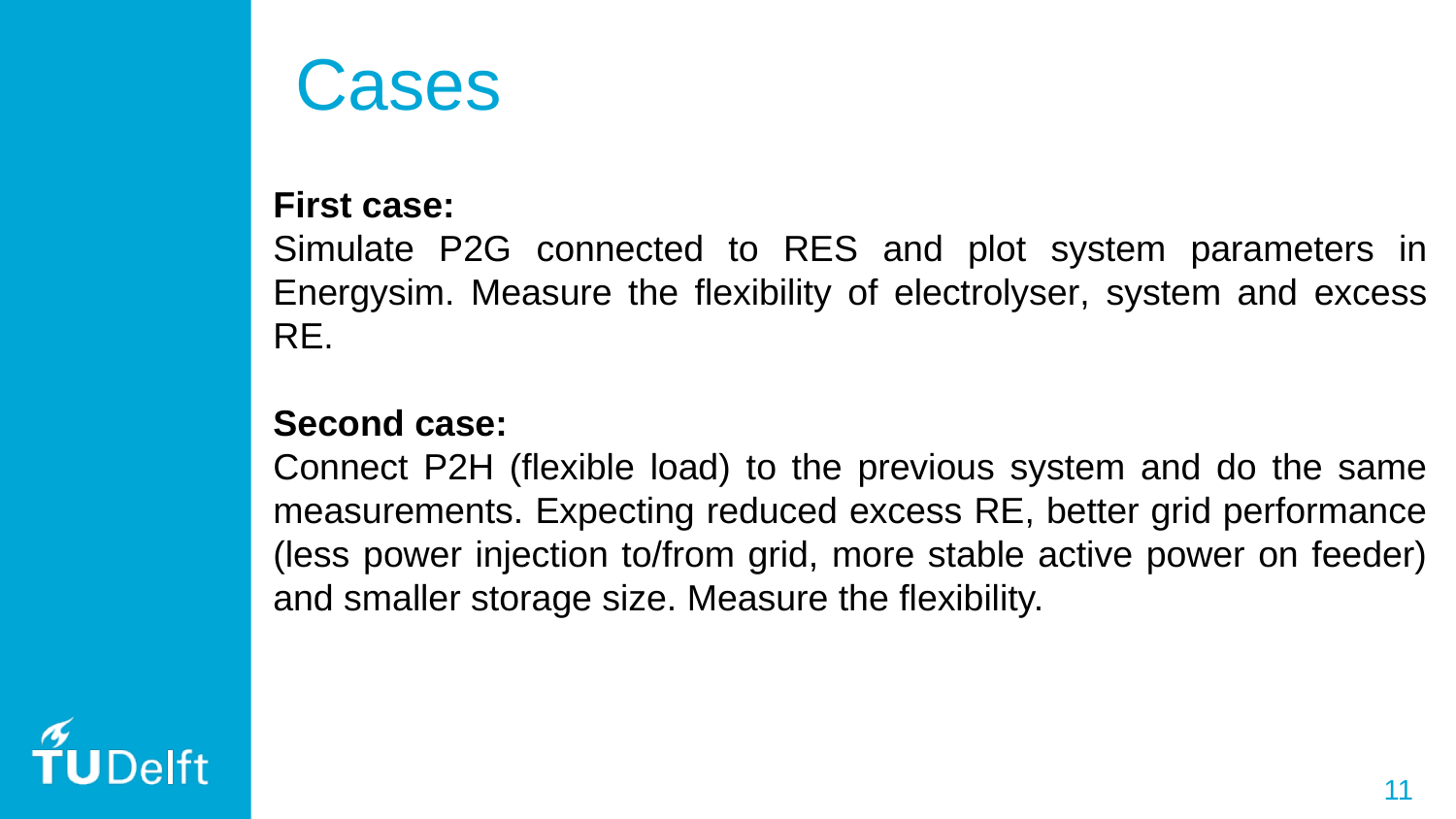

# Cases
First case:
Simulate P2G connected to RES and plot system parameters in Energysim. Measure the flexibility of electrolyser, system and excess RE.

Second case:
Connect P2H (flexible load) to the previous system and do the same measurements. Expecting reduced excess RE, better grid performance (less power injection to/from grid, more stable active power on feeder) and smaller storage size. Measure the flexibility.